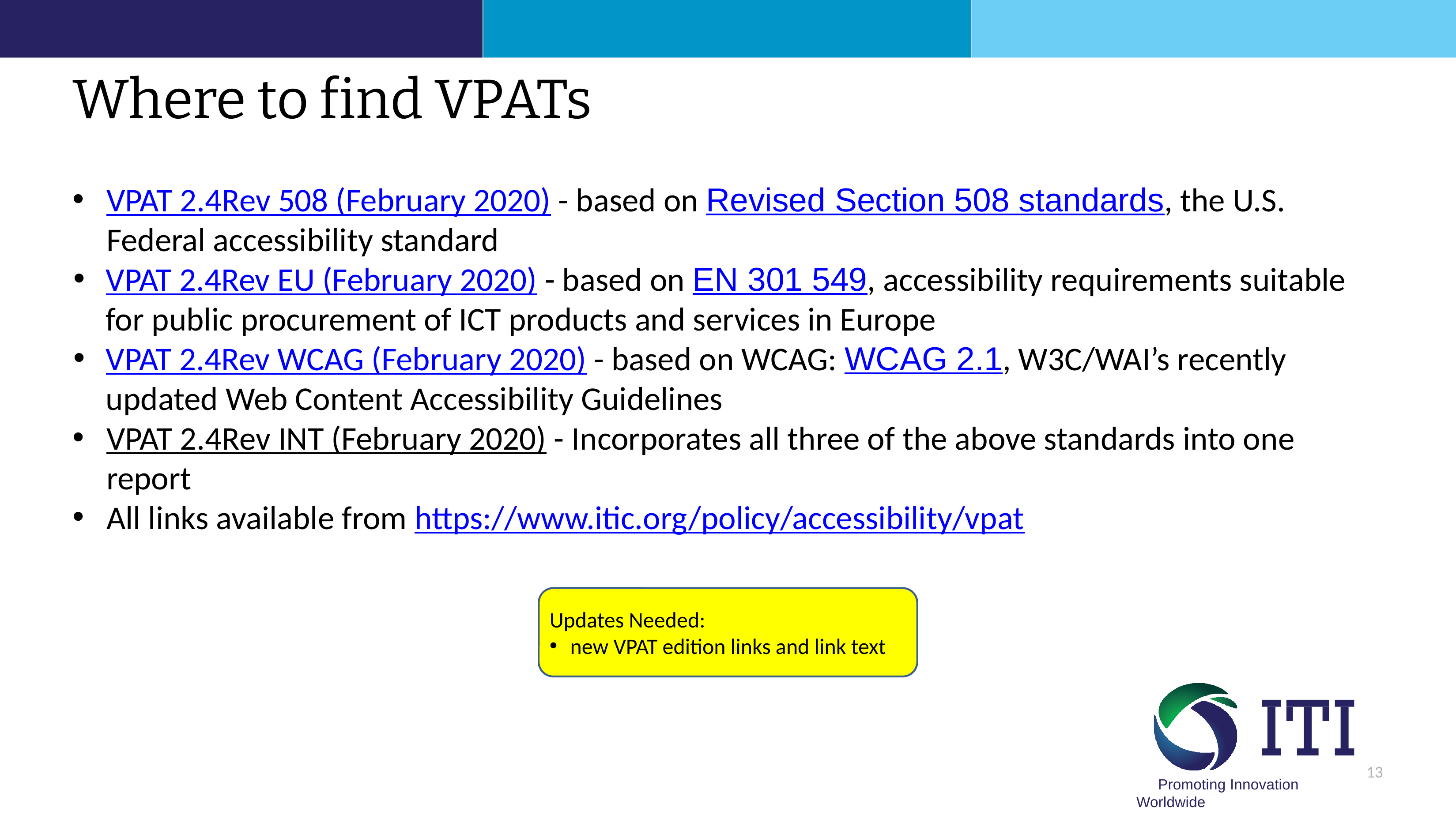

# Where to find VPATs
VPAT 2.4Rev 508 (February 2020) - based on Revised Section 508 standards, the U.S. Federal accessibility standard
VPAT 2.4Rev EU (February 2020) - based on EN 301 549, accessibility requirements suitable for public procurement of ICT products and services in Europe
VPAT 2.4Rev WCAG (February 2020) - based on WCAG: WCAG 2.1, W3C/WAI’s recently updated Web Content Accessibility Guidelines
VPAT 2.4Rev INT (February 2020) - Incorporates all three of the above standards into one report
All links available from https://www.itic.org/policy/accessibility/vpat
Updates Needed:
new VPAT edition links and link text
13
ITI Promoting Innovation Worldwide